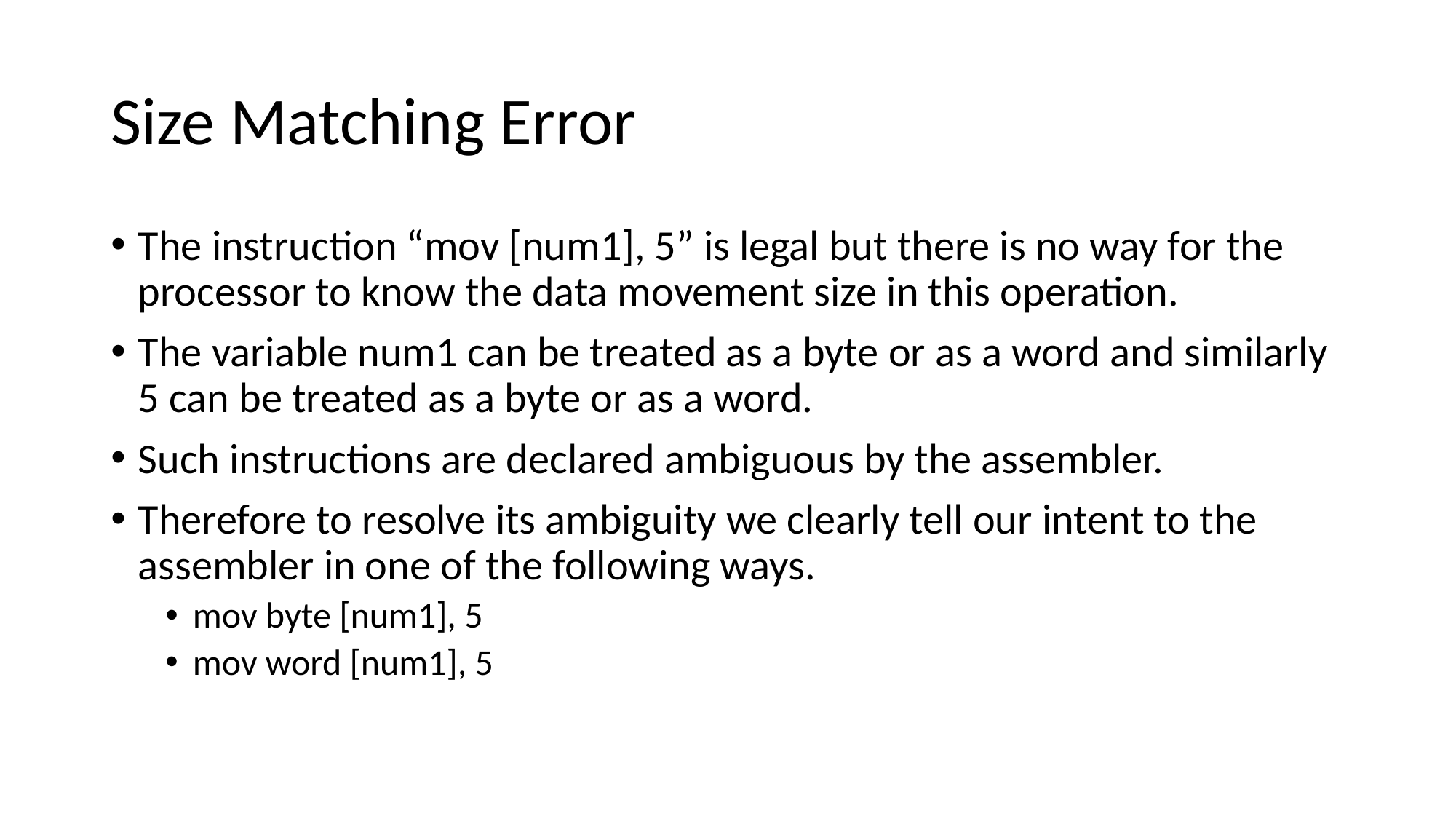

# Size Matching Error
The instruction “mov [num1], 5” is legal but there is no way for the processor to know the data movement size in this operation.
The variable num1 can be treated as a byte or as a word and similarly 5 can be treated as a byte or as a word.
Such instructions are declared ambiguous by the assembler.
Therefore to resolve its ambiguity we clearly tell our intent to the assembler in one of the following ways.
mov byte [num1], 5
mov word [num1], 5